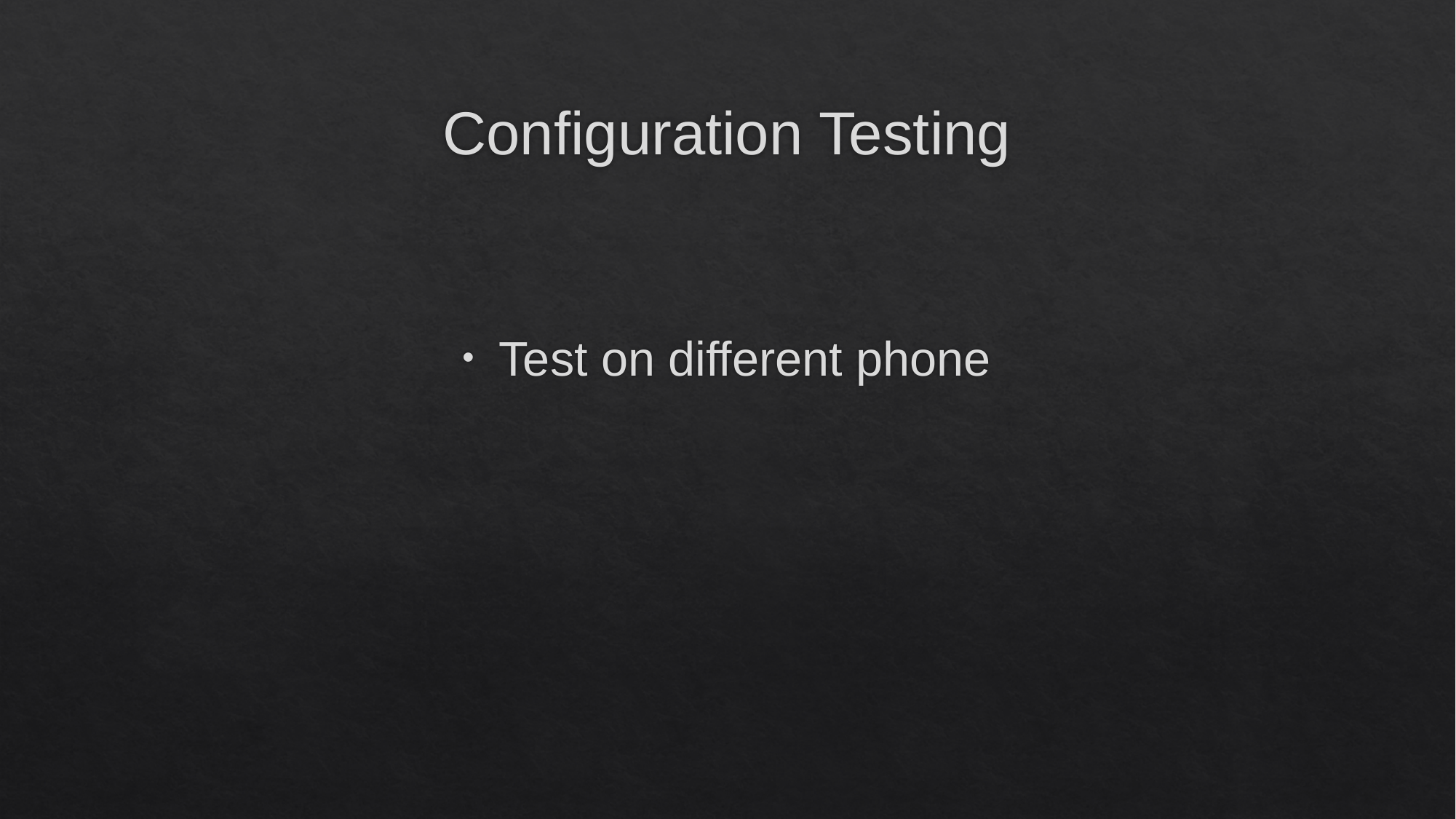

# Configuration Testing
Test on different phone